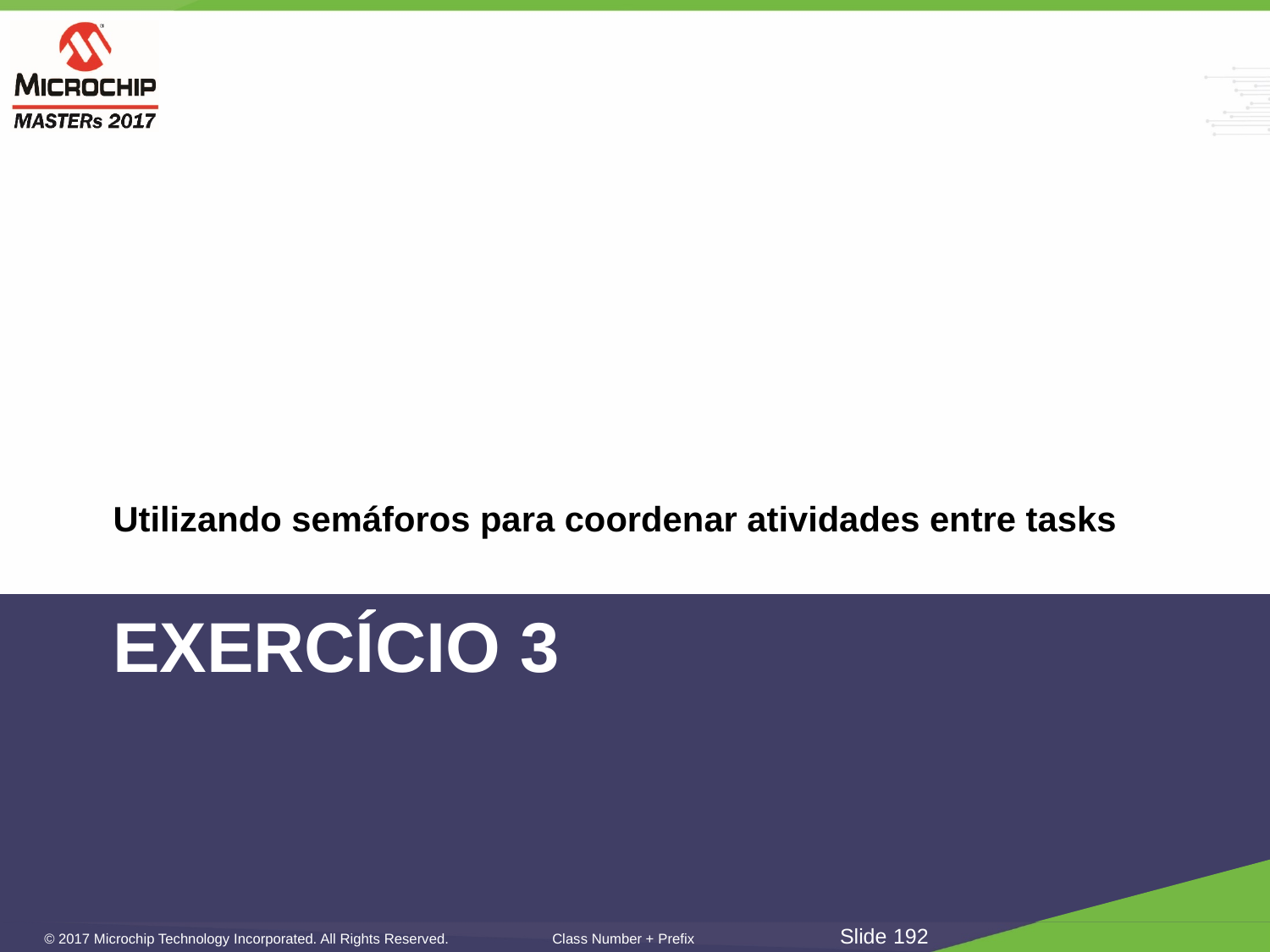

Utilizando semáforos para coordenar atividades entre tasks

# EXERCÍCIO 3